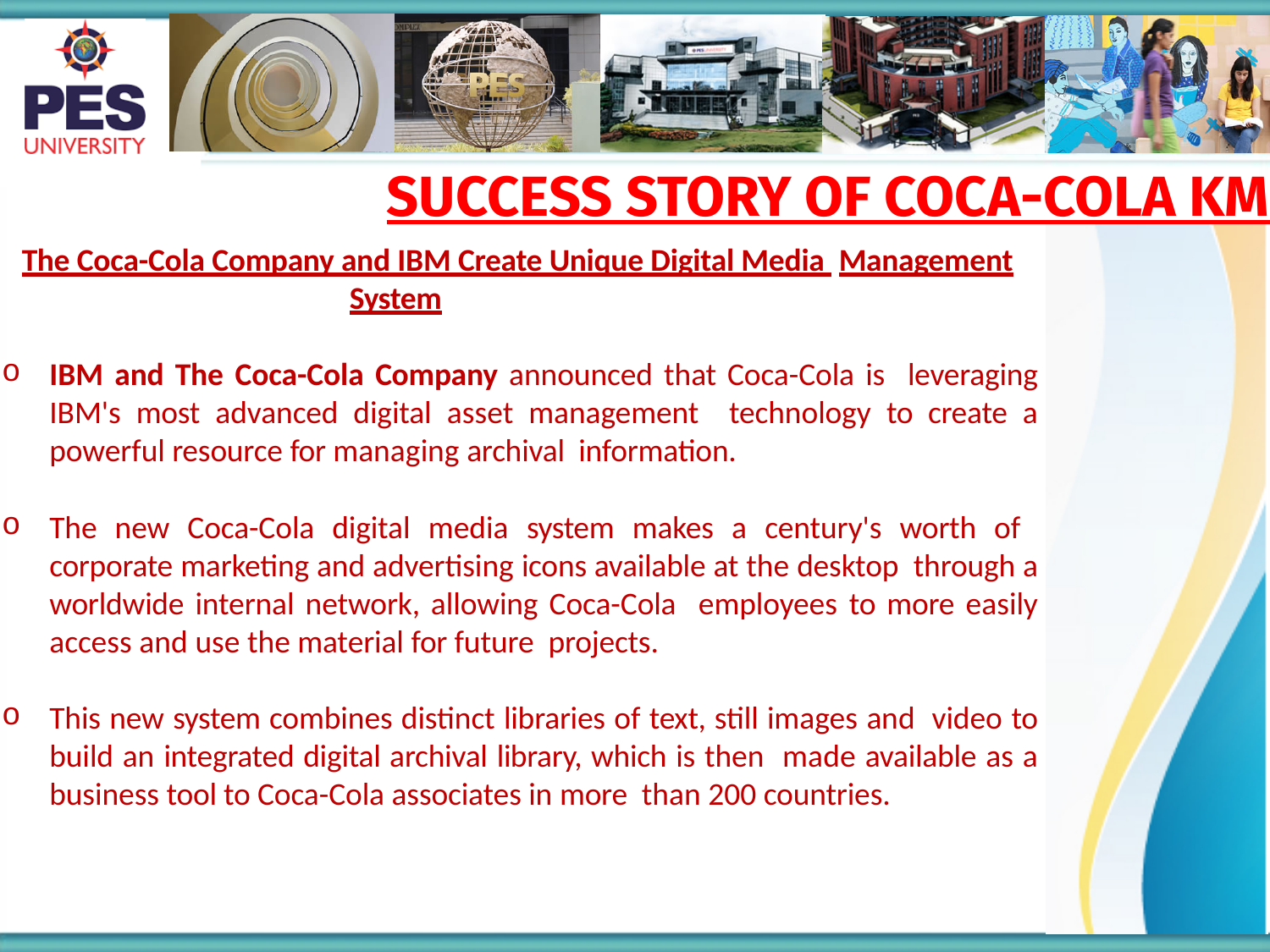

# SUCCESS STORY OF COCA-COLA KM
The Coca-Cola Company and IBM Create Unique Digital Media  Management System

IBM and The Coca-Cola Company announced that Coca-Cola is  leveraging IBM's most advanced digital asset management  technology to create a powerful resource for managing archival  information.

The new Coca-Cola digital media system makes a century's worth of  corporate marketing and advertising icons available at the desktop  through a worldwide internal network, allowing Coca-Cola  employees to more easily access and use the material for future  projects.

This new system combines distinct libraries of text, still images and  video to build an integrated digital archival library, which is then  made available as a business tool to Coca-Cola associates in more  than 200 countries.